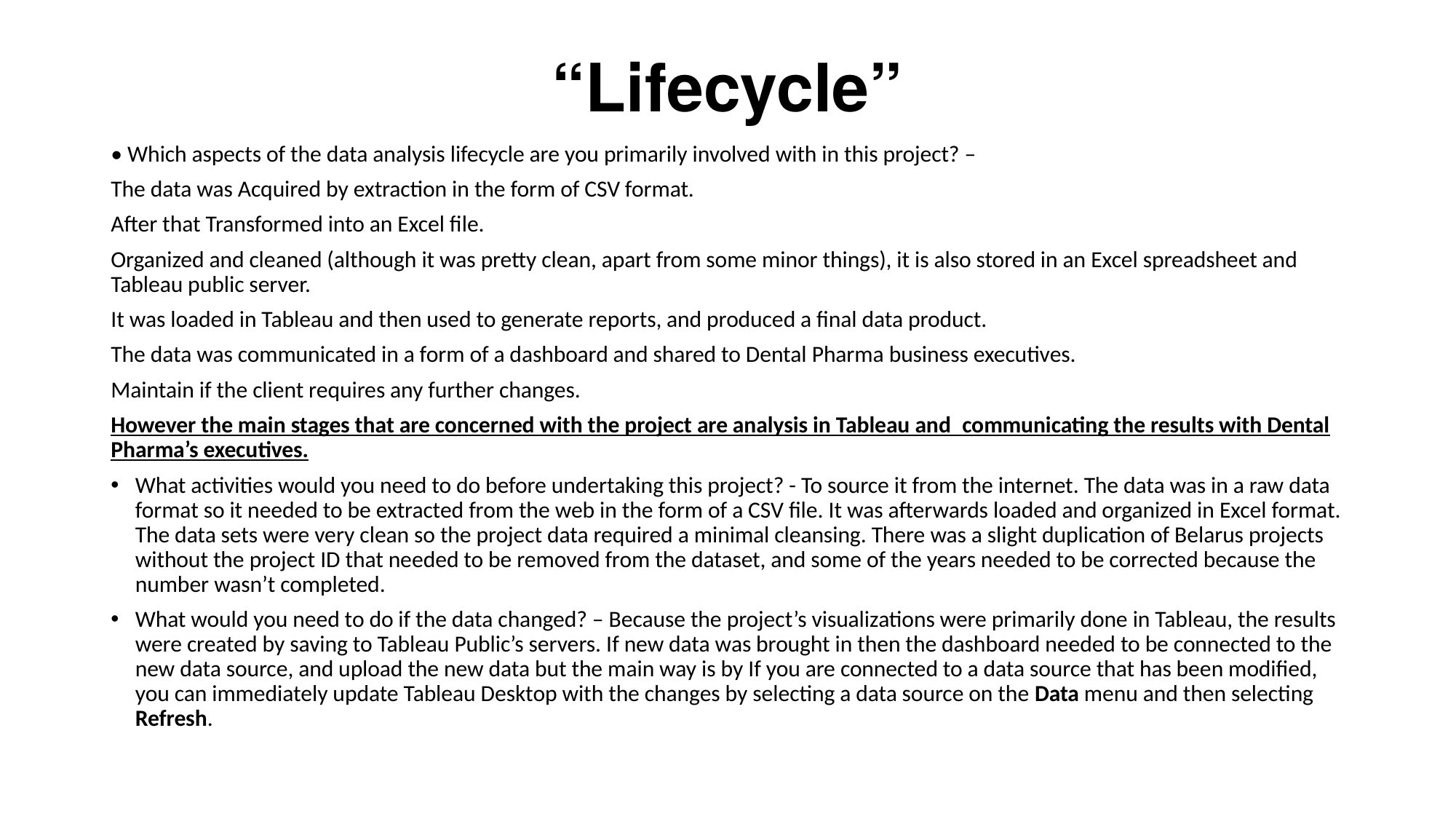

# “Lifecycle”
• Which aspects of the data analysis lifecycle are you primarily involved with in this project? –
The data was Acquired by extraction in the form of CSV format.
After that Transformed into an Excel file.
Organized and cleaned (although it was pretty clean, apart from some minor things), it is also stored in an Excel spreadsheet and Tableau public server.
It was loaded in Tableau and then used to generate reports, and produced a final data product.
The data was communicated in a form of a dashboard and shared to Dental Pharma business executives.
Maintain if the client requires any further changes.
However the main stages that are concerned with the project are analysis in Tableau and  communicating the results with Dental Pharma’s executives.
What activities would you need to do before undertaking this project? - To source it from the internet. The data was in a raw data format so it needed to be extracted from the web in the form of a CSV file. It was afterwards loaded and organized in Excel format. The data sets were very clean so the project data required a minimal cleansing. There was a slight duplication of Belarus projects without the project ID that needed to be removed from the dataset, and some of the years needed to be corrected because the number wasn’t completed.
What would you need to do if the data changed? – Because the project’s visualizations were primarily done in Tableau, the results were created by saving to Tableau Public’s servers. If new data was brought in then the dashboard needed to be connected to the new data source, and upload the new data but the main way is by If you are connected to a data source that has been modified, you can immediately update Tableau Desktop with the changes by selecting a data source on the Data menu and then selecting Refresh.